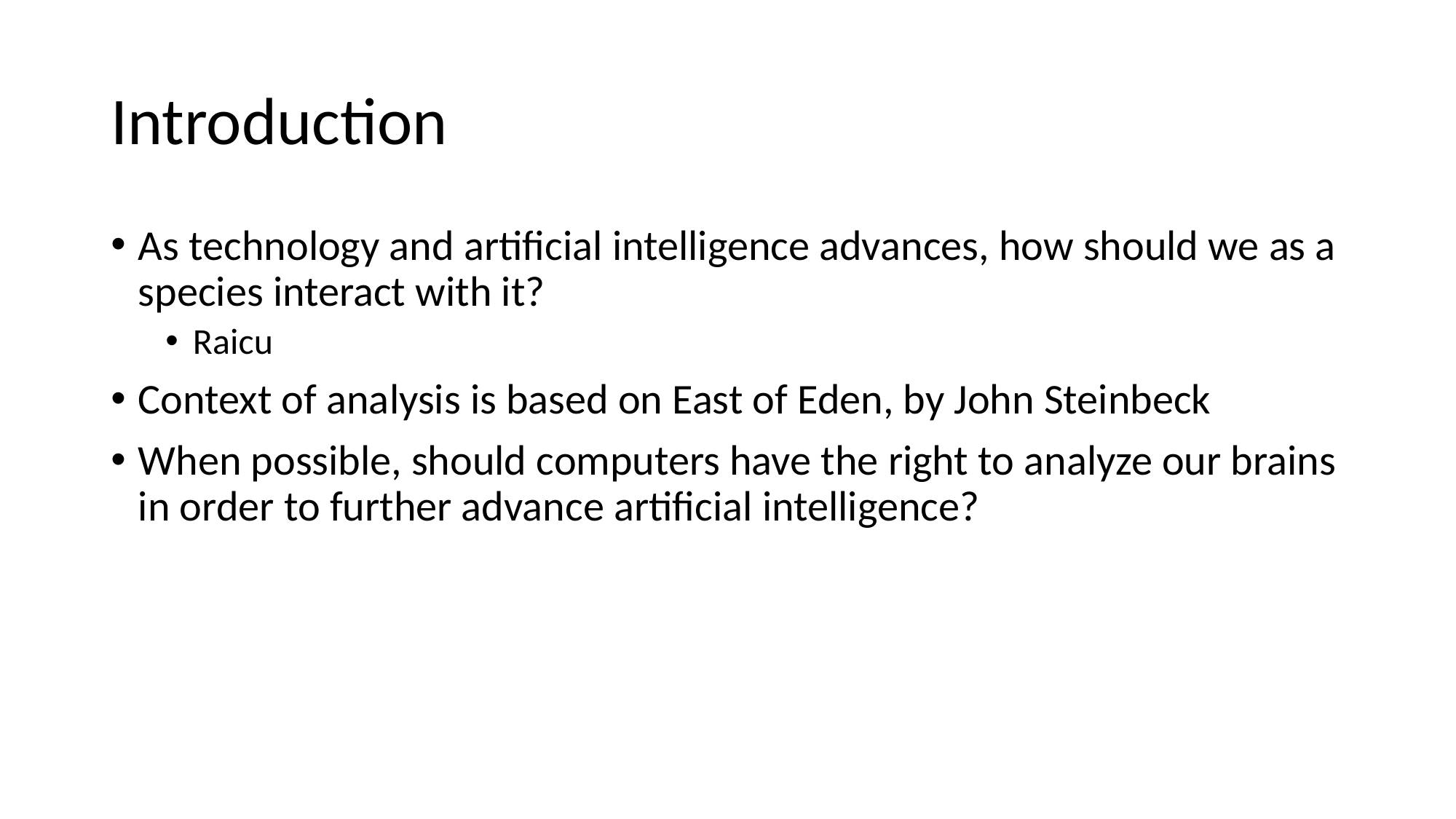

# Introduction
As technology and artificial intelligence advances, how should we as a species interact with it?
Raicu
Context of analysis is based on East of Eden, by John Steinbeck
When possible, should computers have the right to analyze our brains in order to further advance artificial intelligence?